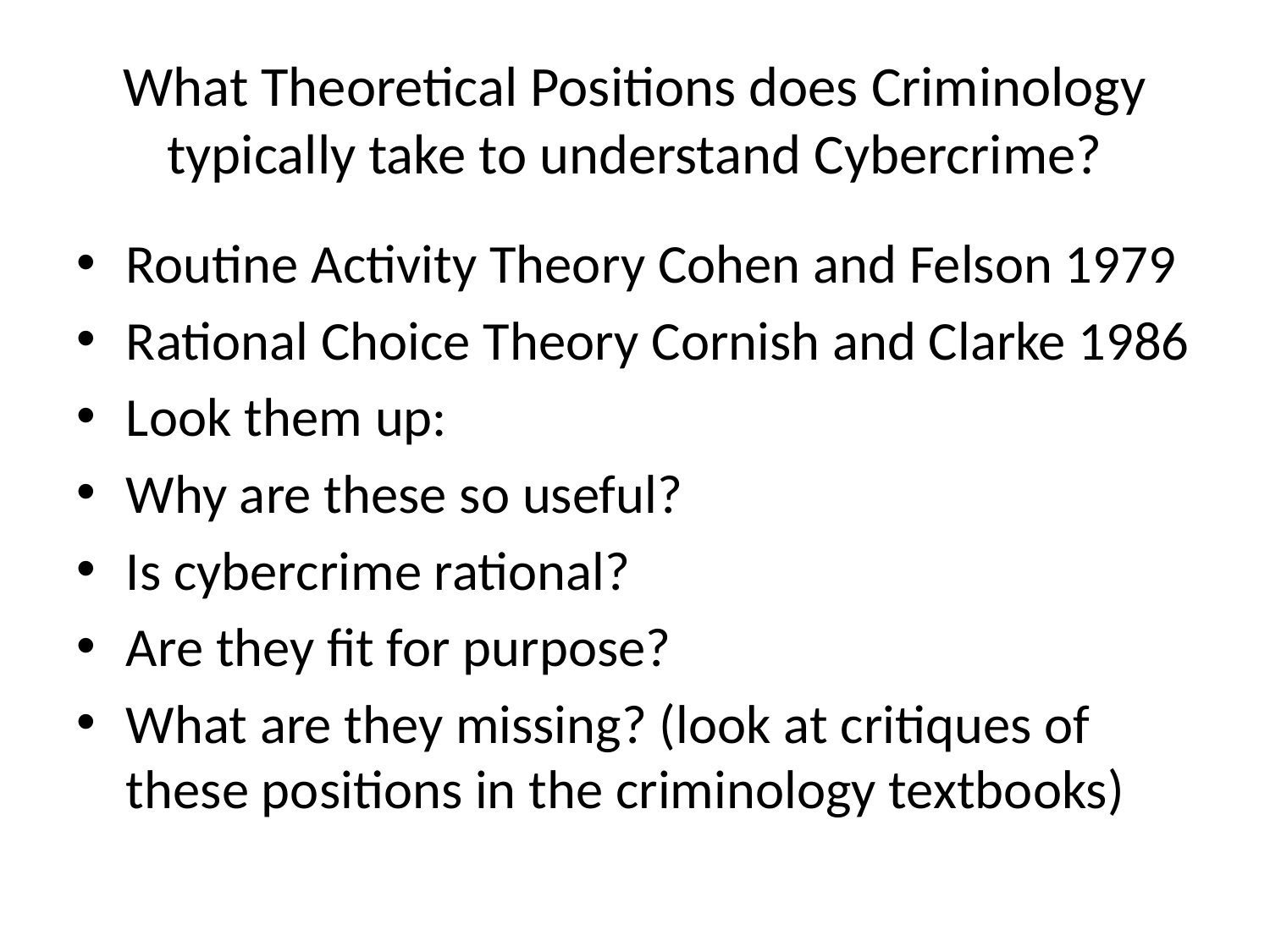

# What Theoretical Positions does Criminology typically take to understand Cybercrime?
Routine Activity Theory Cohen and Felson 1979
Rational Choice Theory Cornish and Clarke 1986
Look them up:
Why are these so useful?
Is cybercrime rational?
Are they fit for purpose?
What are they missing? (look at critiques of these positions in the criminology textbooks)